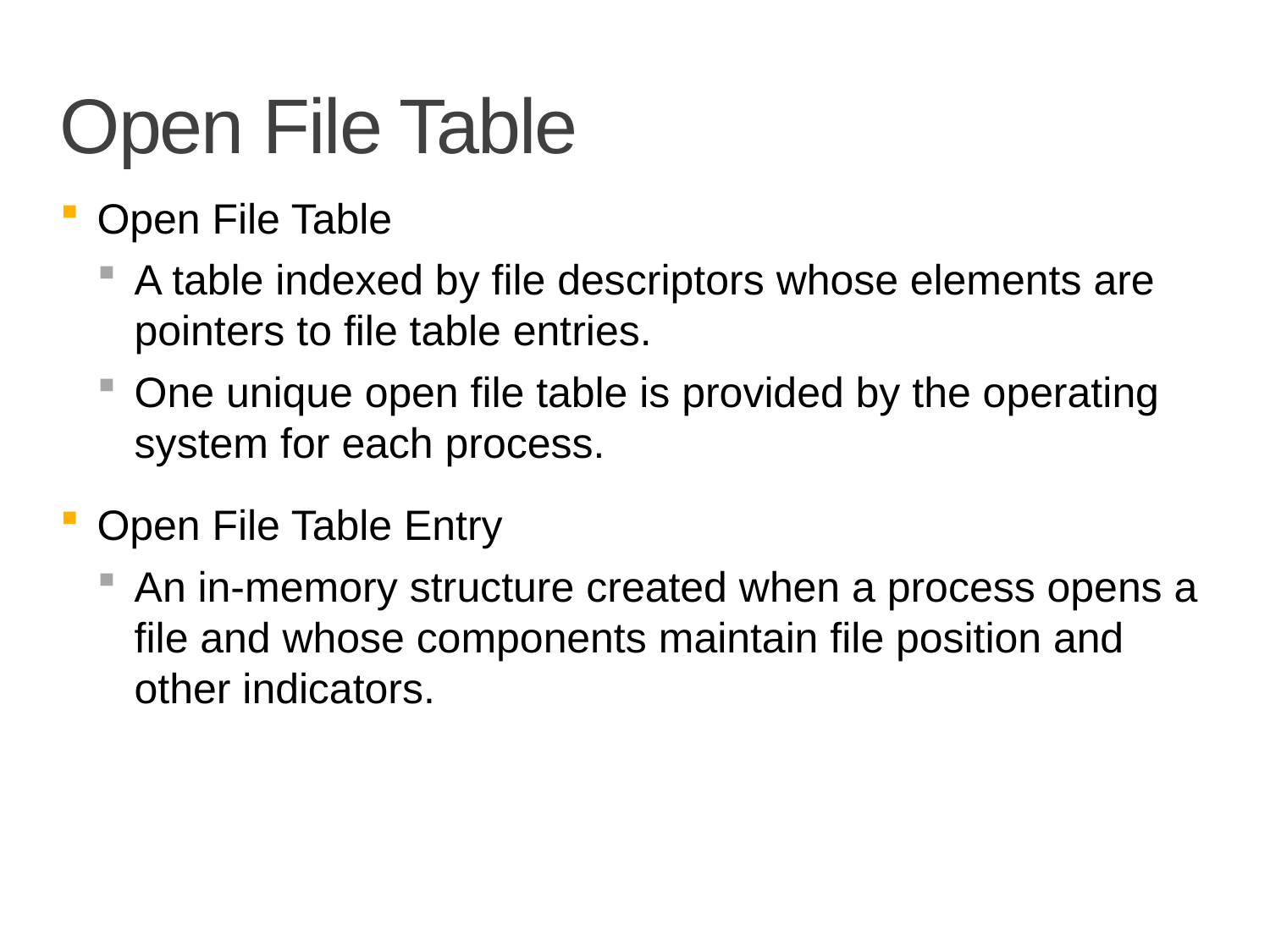

# Open File Table
Open File Table
A table indexed by file descriptors whose elements are pointers to file table entries.
One unique open file table is provided by the operating system for each process.
Open File Table Entry
An in-memory structure created when a process opens a file and whose components maintain file position and other indicators.